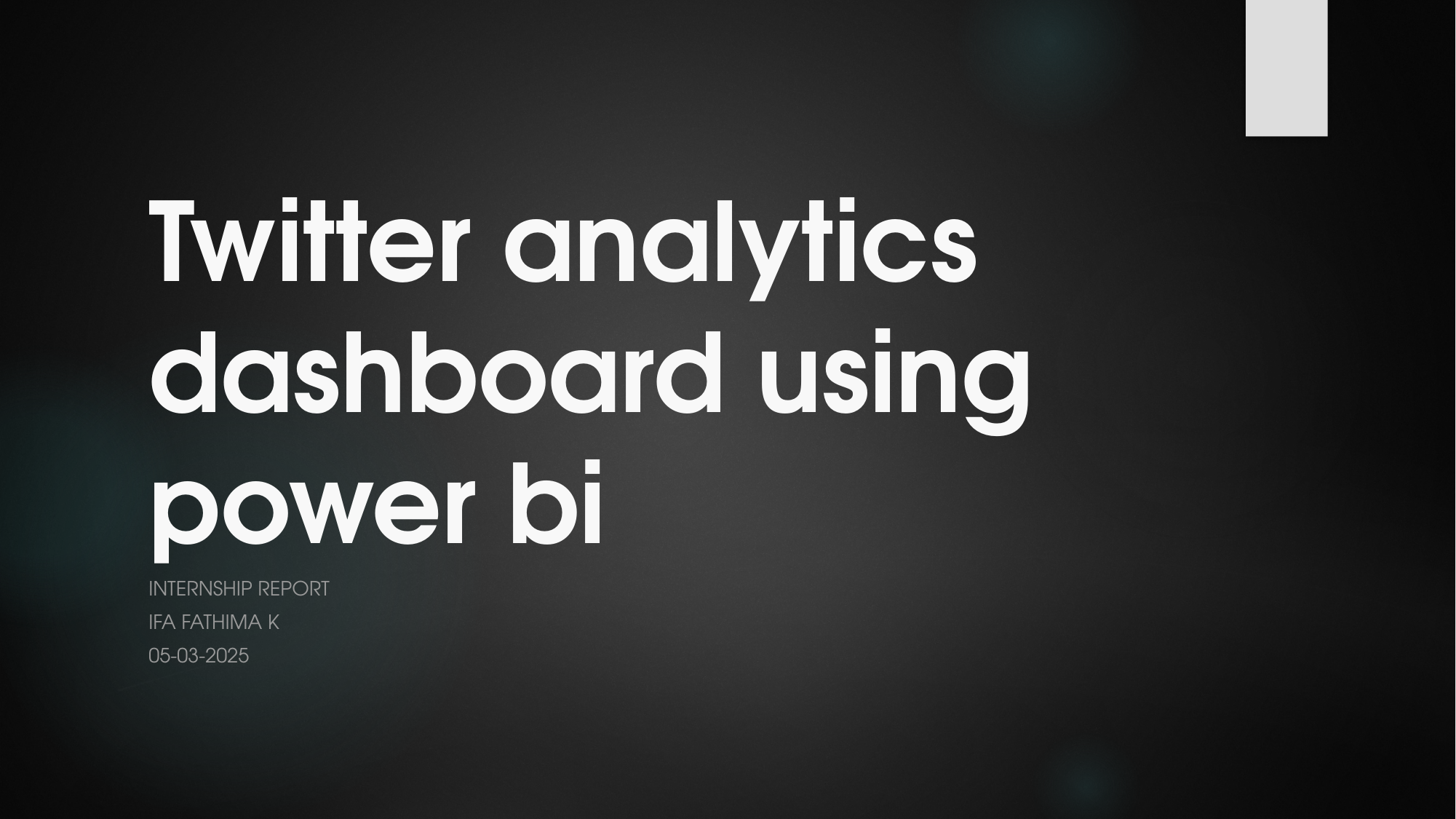

# Twitter analytics dashboard using power bi
Internship report
IFA FATHIMA K
05-03-2025